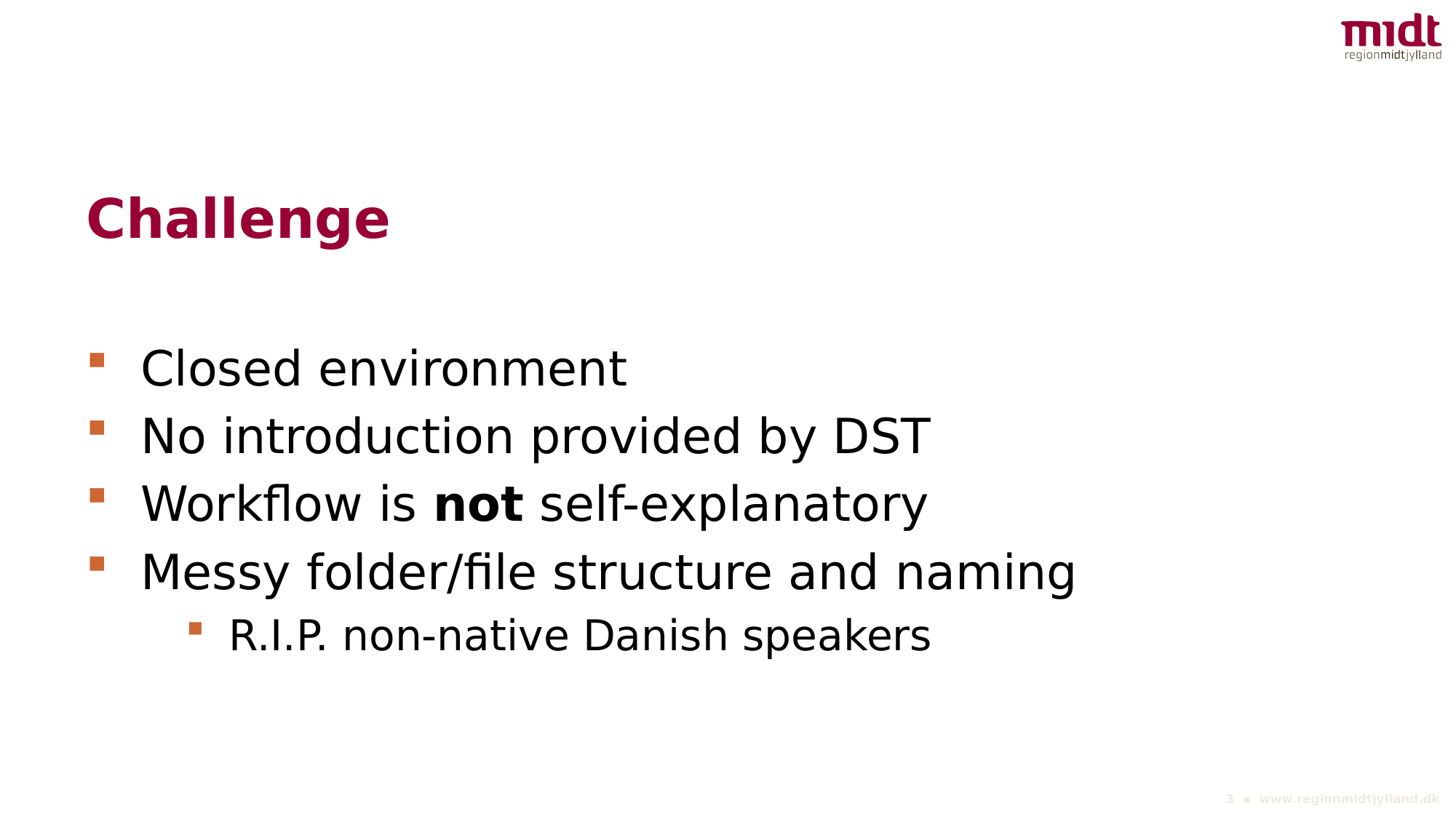

# Challenge
Closed environment
No introduction provided by DST
Workflow is not self-explanatory
Messy folder/file structure and naming
R.I.P. non-native Danish speakers